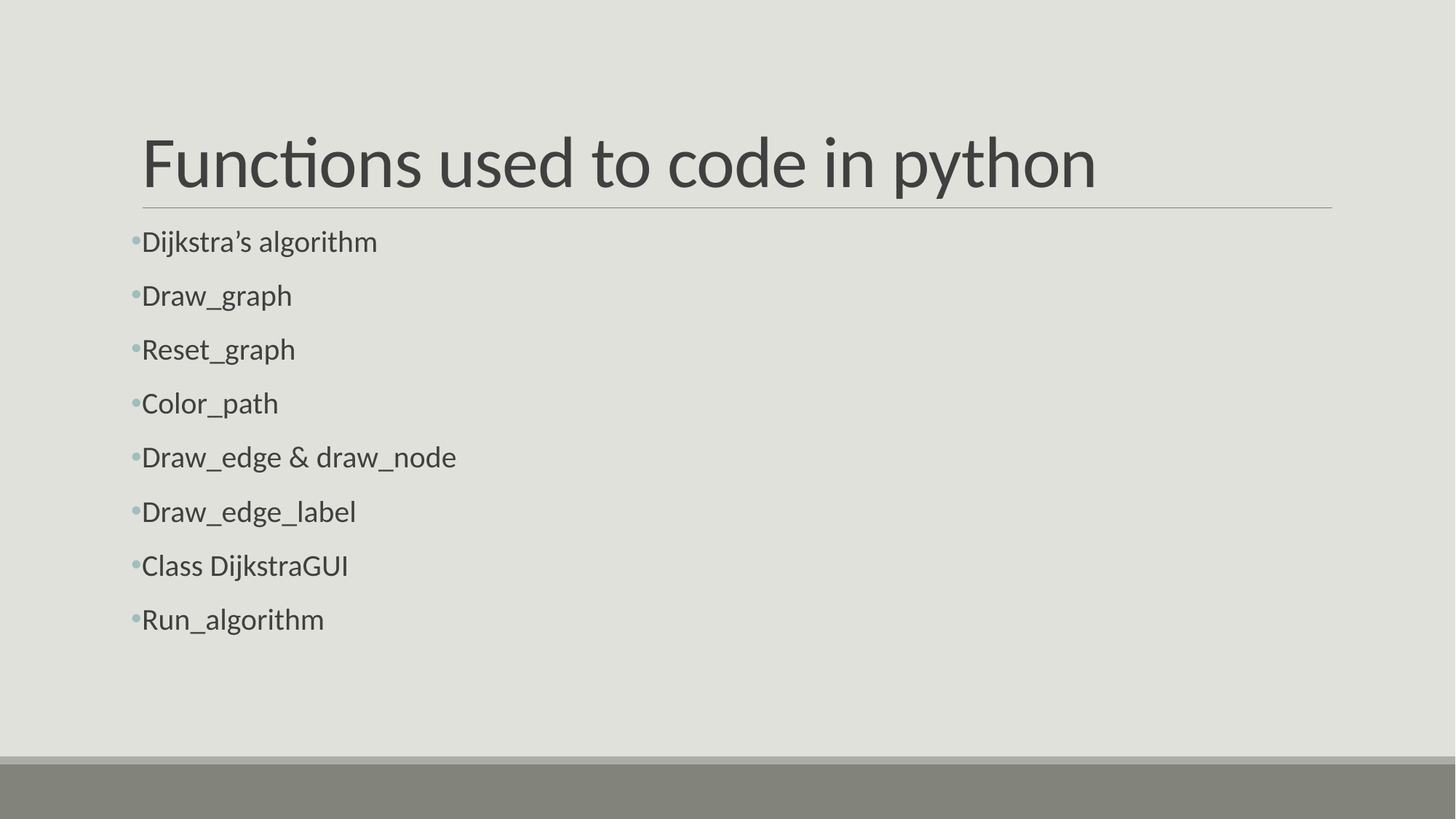

# Functions used to code in python
Dijkstra’s algorithm
Draw_graph
Reset_graph
Color_path
Draw_edge & draw_node
Draw_edge_label
Class DijkstraGUI
Run_algorithm